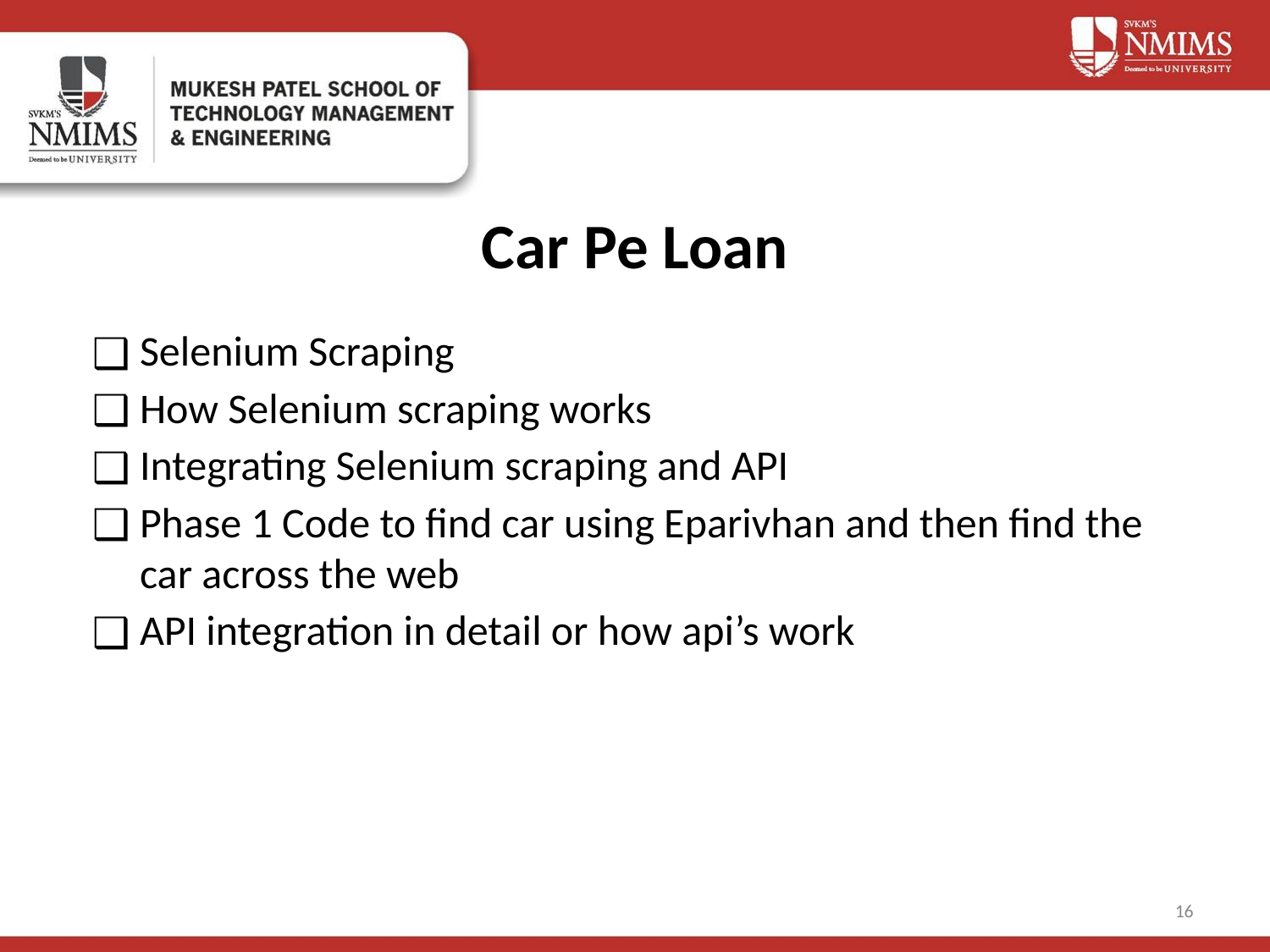

# Car Pe Loan
Selenium Scraping
How Selenium scraping works
Integrating Selenium scraping and API
Phase 1 Code to find car using Eparivhan and then find the car across the web
API integration in detail or how api’s work

16